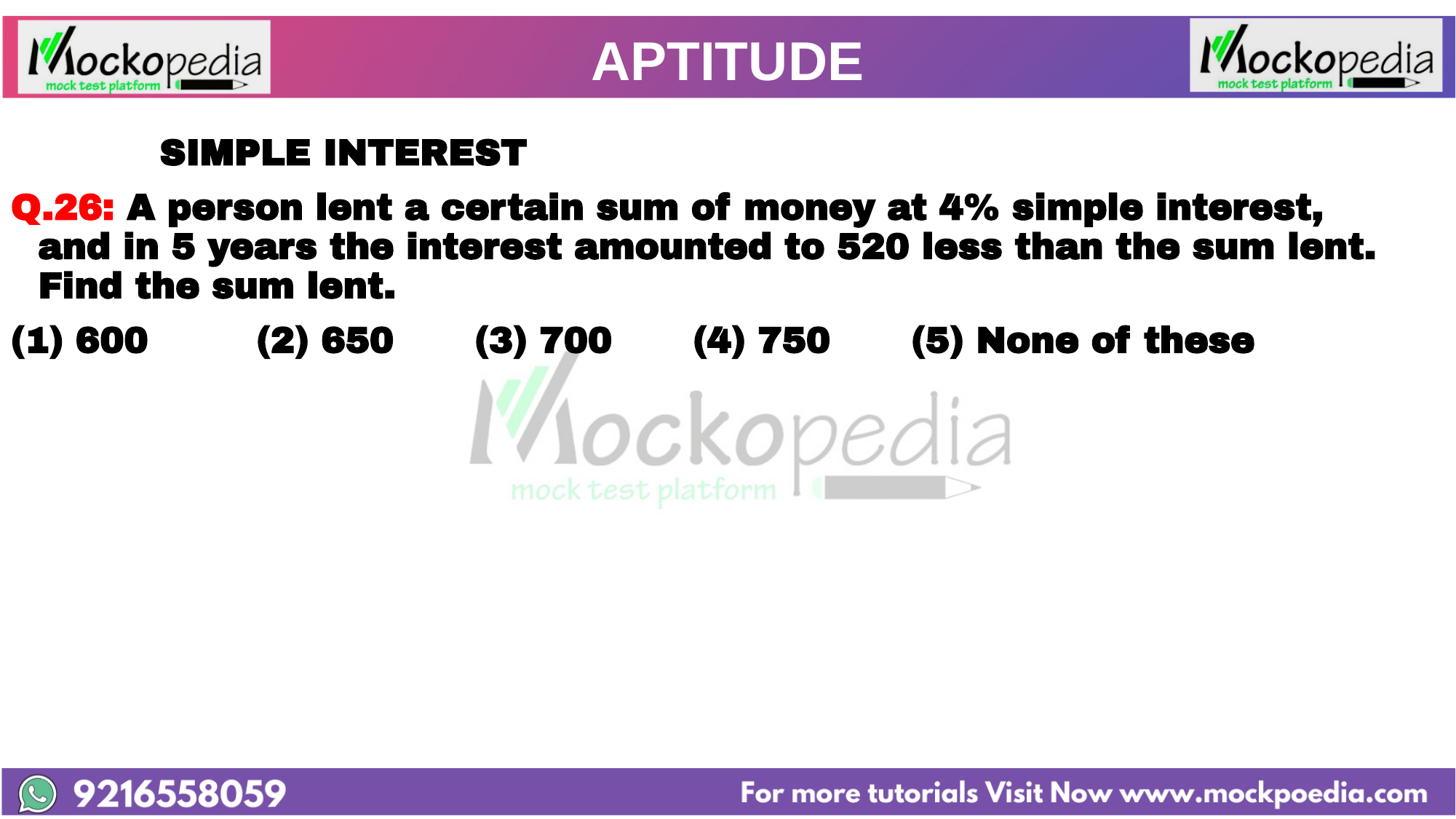

# APTITUDE
		 SIMPLE INTEREST
Q.26: A person lent a certain sum of money at 4% simple interest, and in 5 years the interest amounted to 520 less than the sum lent. Find the sum lent.
(1) 600 	(2) 650 	(3) 700 	(4) 750 	(5) None of these